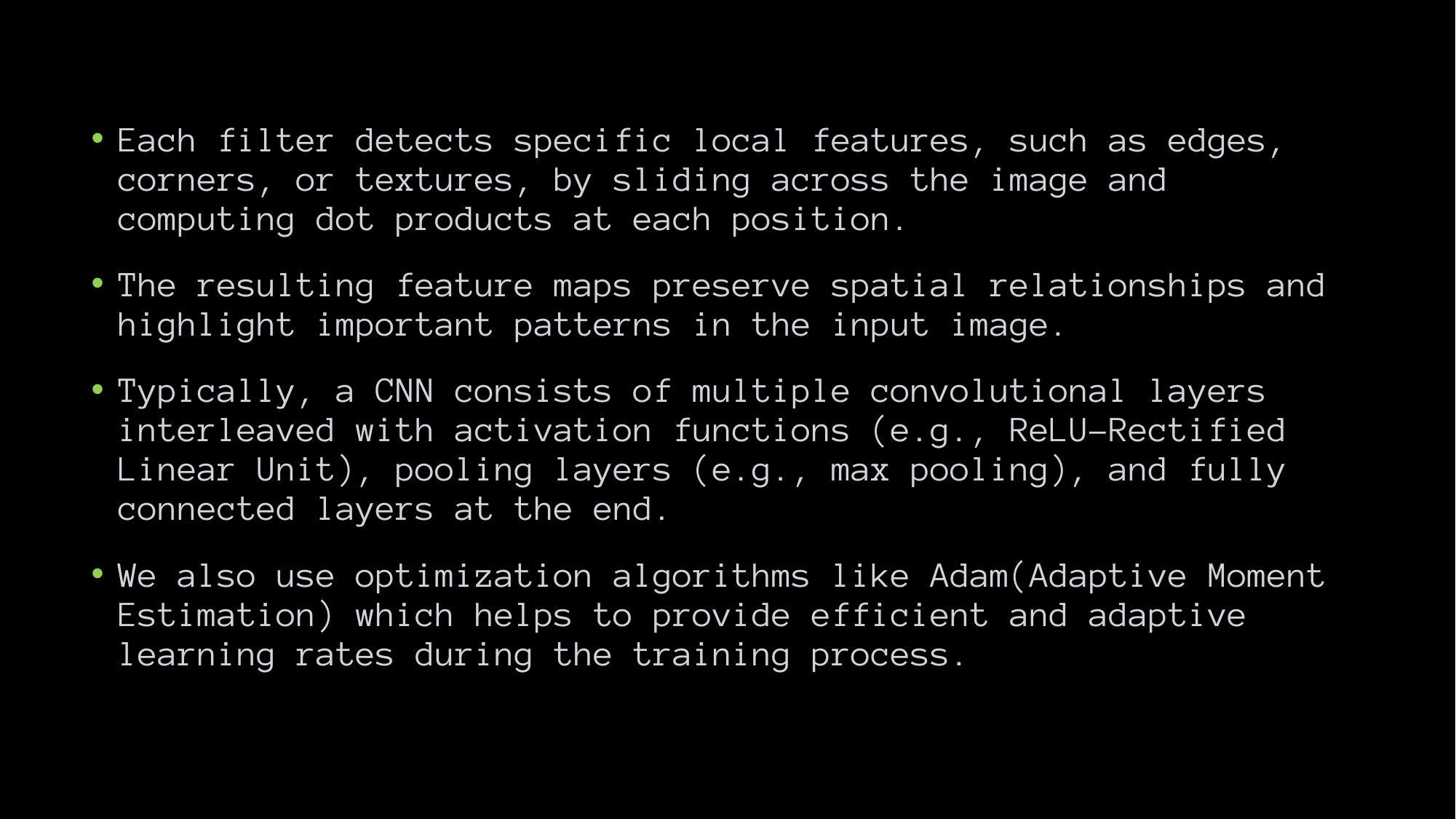

Each filter detects specific local features, such as edges, corners, or textures, by sliding across the image and computing dot products at each position.
The resulting feature maps preserve spatial relationships and highlight important patterns in the input image.
Typically, a CNN consists of multiple convolutional layers interleaved with activation functions (e.g., ReLU-Rectified Linear Unit), pooling layers (e.g., max pooling), and fully connected layers at the end.
We also use optimization algorithms like Adam(Adaptive Moment Estimation) which helps to provide efficient and adaptive learning rates during the training process.